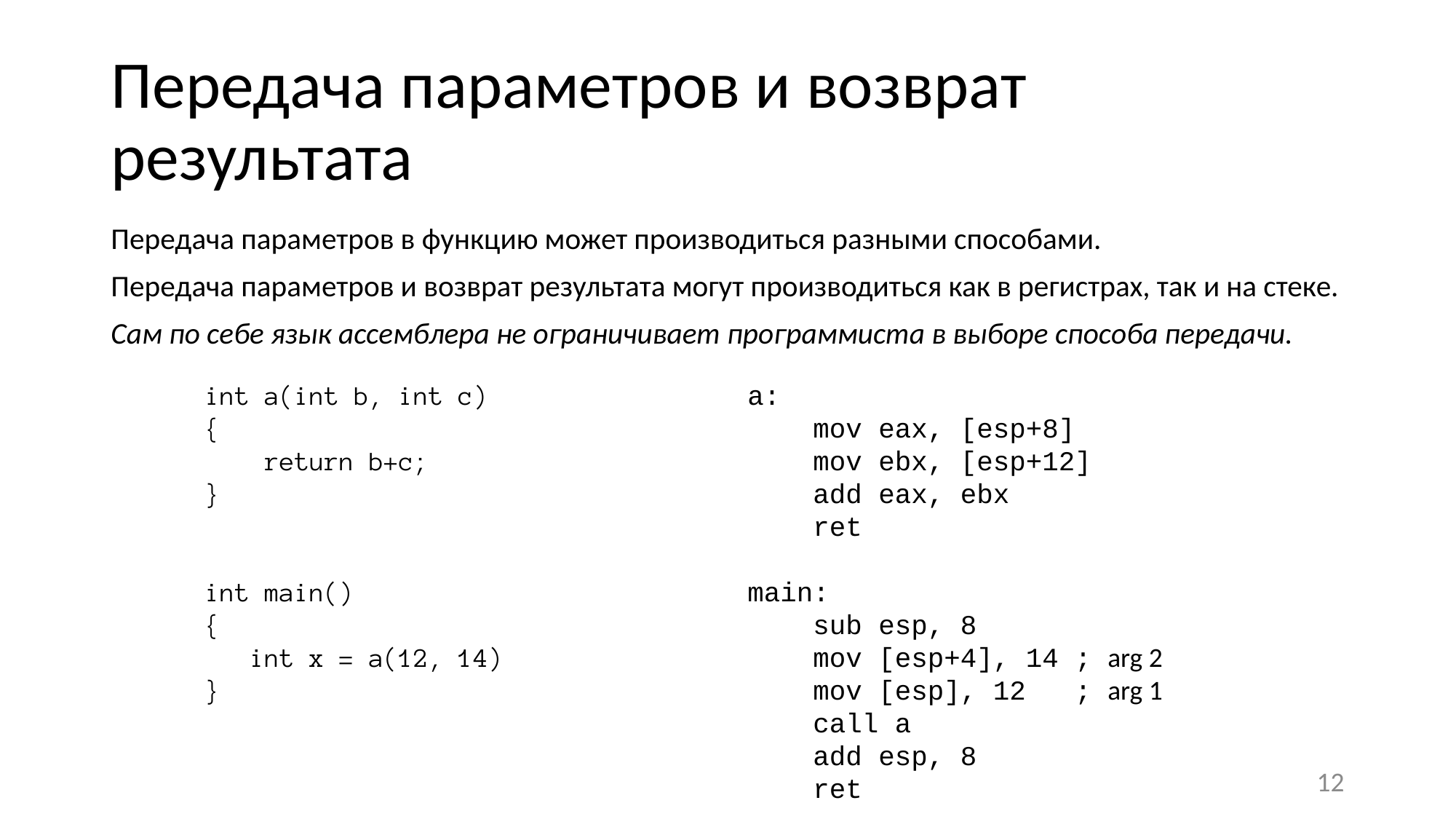

# Передача параметров и возврат результата
Передача параметров в функцию может производиться разными способами.
Передача параметров и возврат результата могут производиться как в регистрах, так и на стеке.
Сам по себе язык ассемблера не ограничивает программиста в выборе способа передачи.
int a(int b, int c)
{
    return b+c;
}

int main()
{
   int x = a(12, 14)
}
a:
    mov eax, [esp+8]
    mov ebx, [esp+12]
    add eax, ebx
    ret

main:
    sub esp, 8
    mov [esp+4], 14 ; arg 2
    mov [esp], 12   ; arg 1
    call a
    add esp, 8
    ret

12